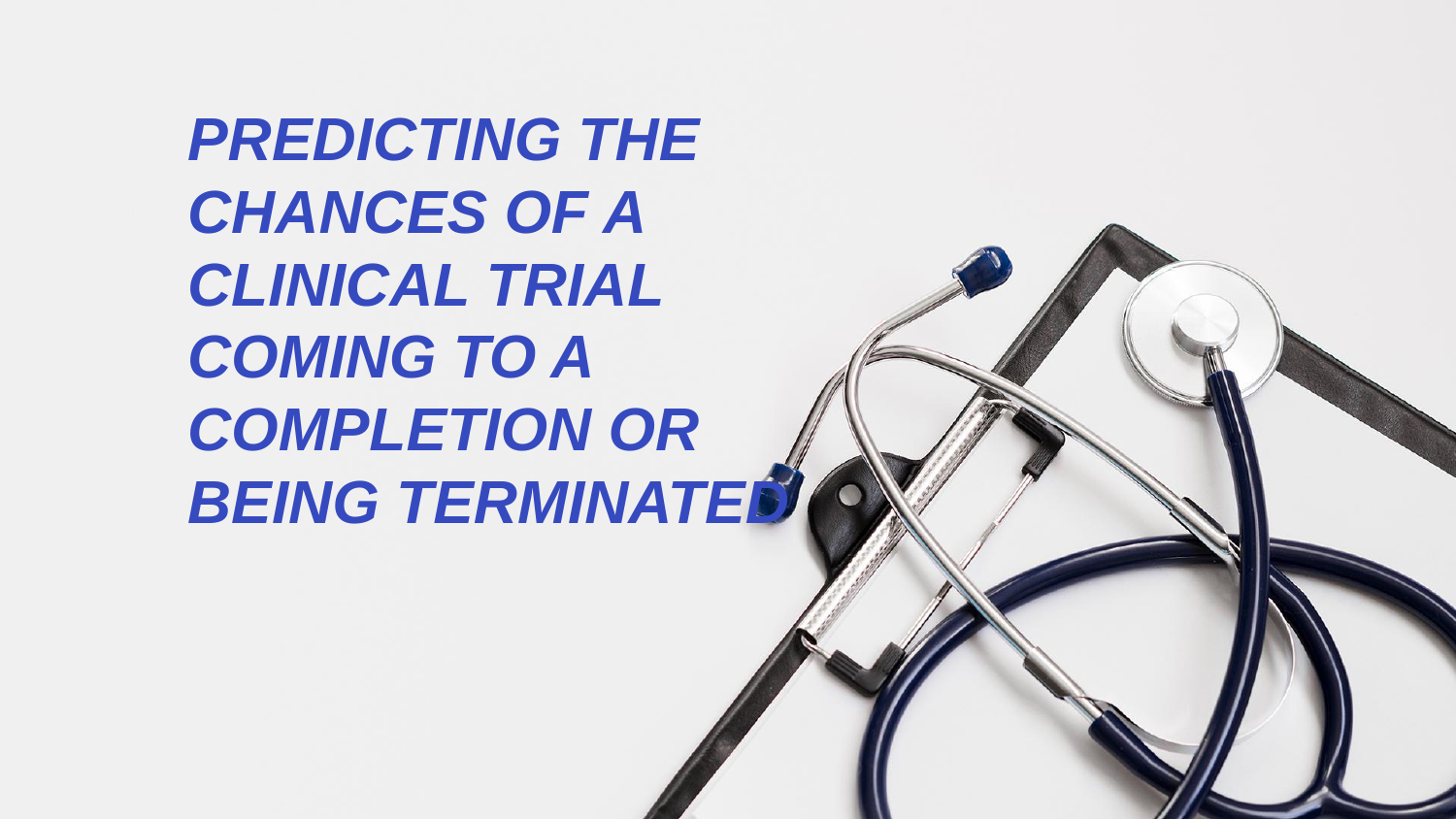

# PREDICTING THE CHANCES OF A CLINICAL TRIAL COMING TO A COMPLETION OR BEING TERMINATED